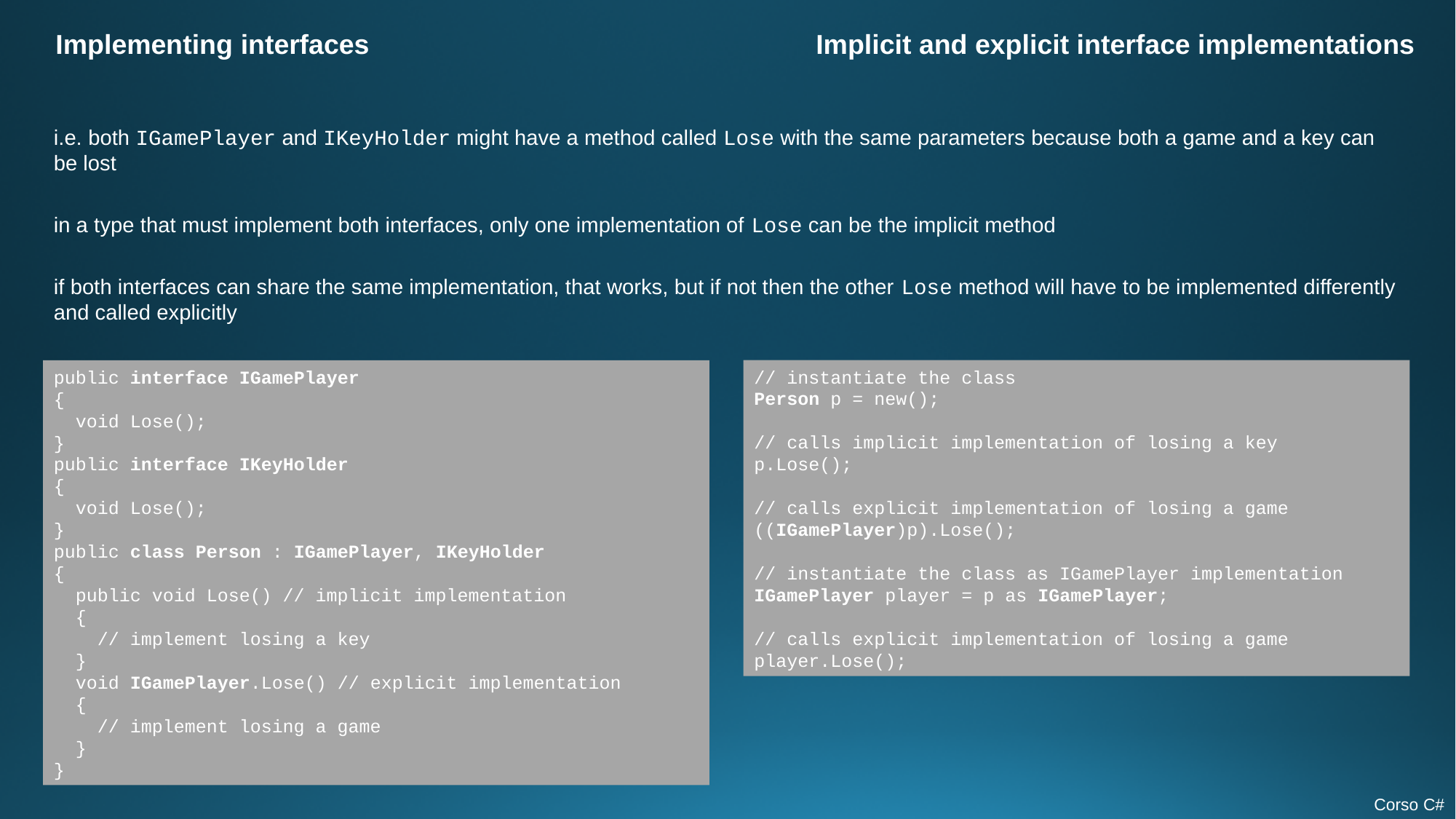

Implementing interfaces
Implicit and explicit interface implementations
i.e. both IGamePlayer and IKeyHolder might have a method called Lose with the same parameters because both a game and a key can be lost
in a type that must implement both interfaces, only one implementation of Lose can be the implicit method
if both interfaces can share the same implementation, that works, but if not then the other Lose method will have to be implemented differently and called explicitly
// instantiate the class
Person p = new();

// calls implicit implementation of losing a key
p.Lose();

// calls explicit implementation of losing a game
((IGamePlayer)p).Lose();

// instantiate the class as IGamePlayer implementation
IGamePlayer player = p as IGamePlayer;

// calls explicit implementation of losing a game
player.Lose();
public interface IGamePlayer
{
  void Lose();
}
public interface IKeyHolder
{
  void Lose();
}
public class Person : IGamePlayer, IKeyHolder
{
  public void Lose() // implicit implementation
  {
    // implement losing a key
  }
  void IGamePlayer.Lose() // explicit implementation
  {
    // implement losing a game
  }
}
Corso C#